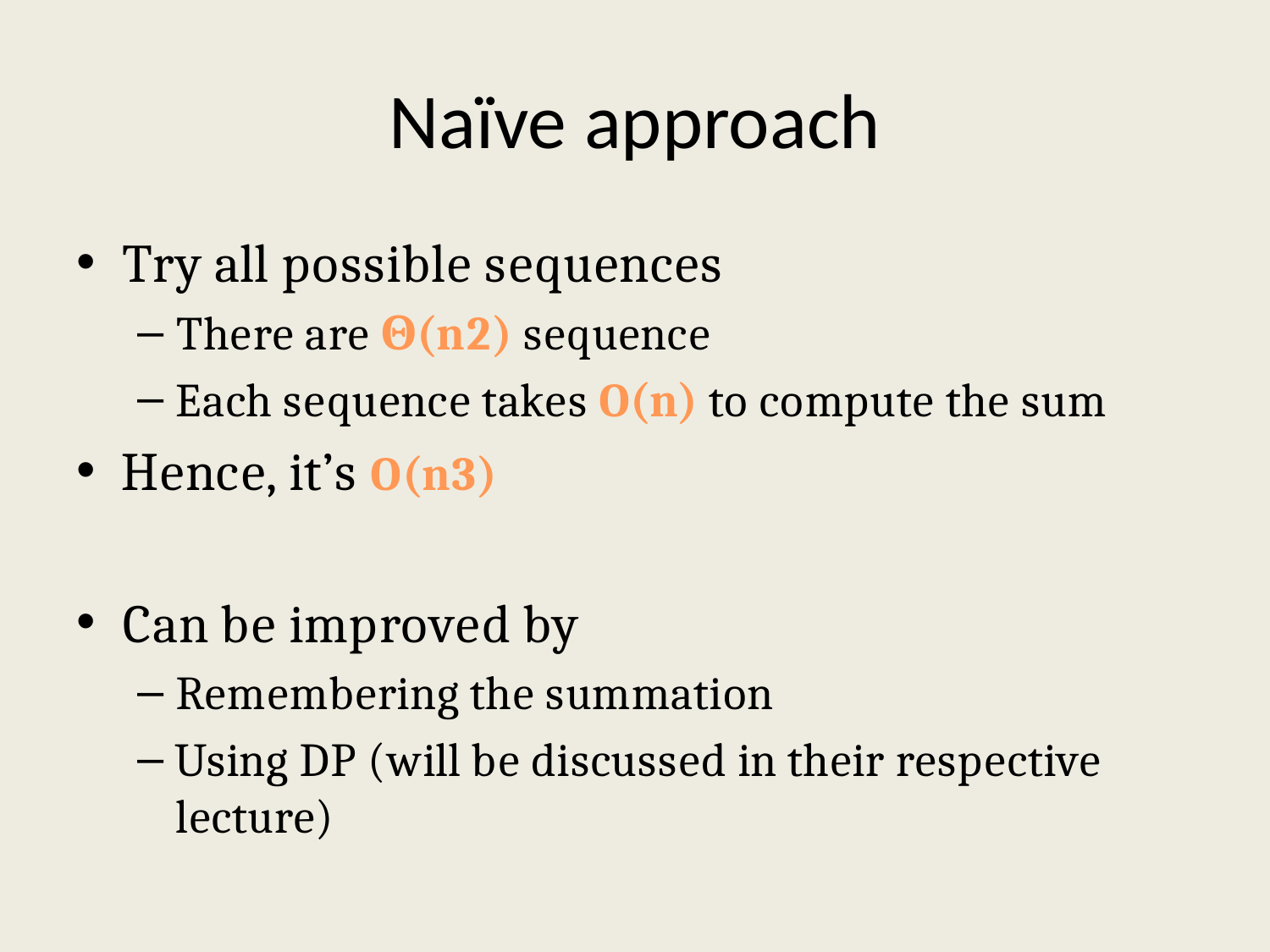

# Naïve approach
Try all possible sequences
There are Θ(n2) sequence
Each sequence takes O(n) to compute the sum
Hence, it’s O(n3)

Can be improved by
Remembering the summation
Using DP (will be discussed in their respective lecture)